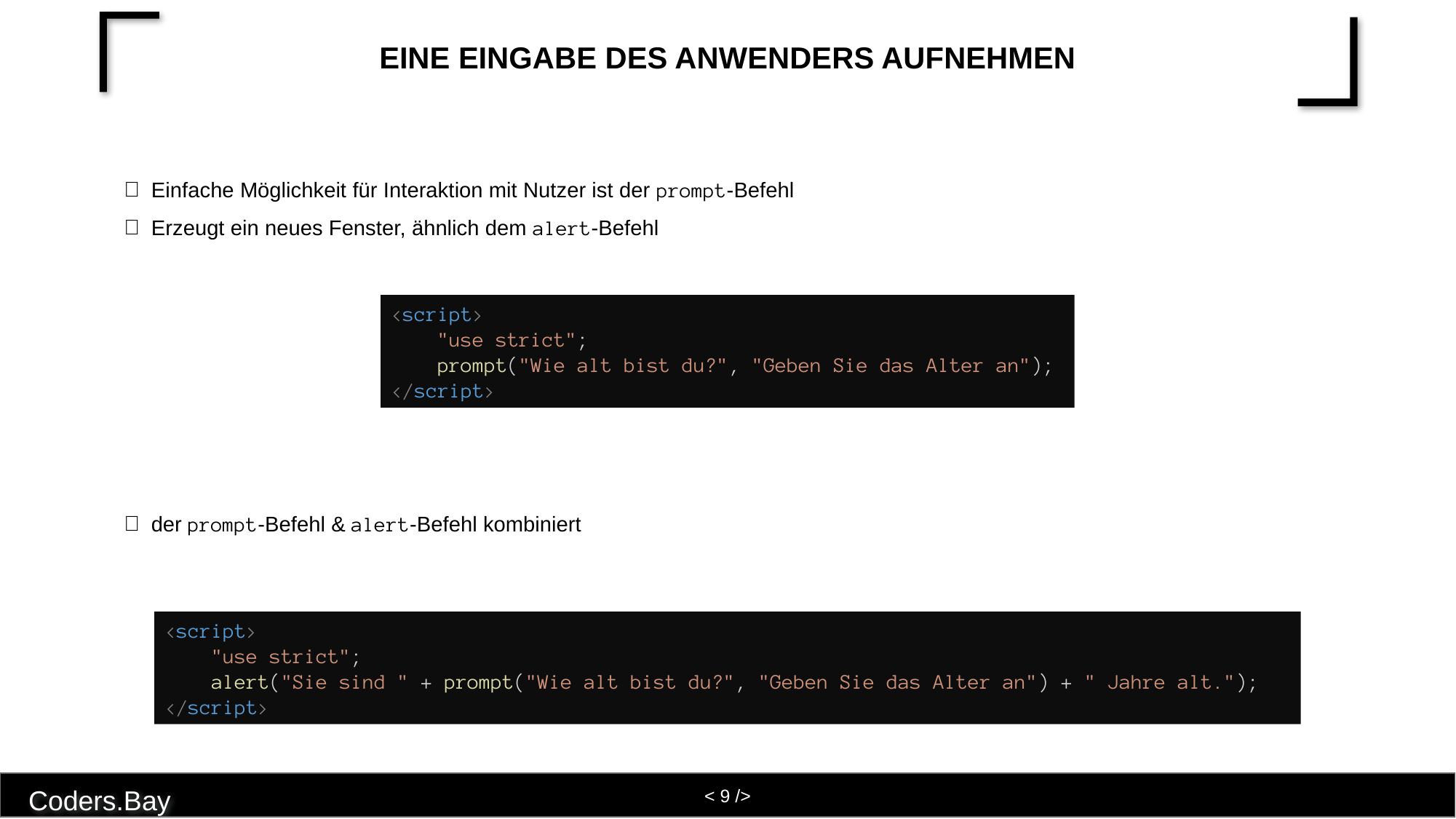

# Eine Eingabe des Anwenders aufnehmen
Einfache Möglichkeit für Interaktion mit Nutzer ist der prompt-Befehl
Erzeugt ein neues Fenster, ähnlich dem alert-Befehl
<script>
    "use strict";
    prompt("Wie alt bist du?", "Geben Sie das Alter an");
</script>
der prompt-Befehl & alert-Befehl kombiniert
<script>
    "use strict";
    alert("Sie sind " + prompt("Wie alt bist du?", "Geben Sie das Alter an") + " Jahre alt.");
</script>